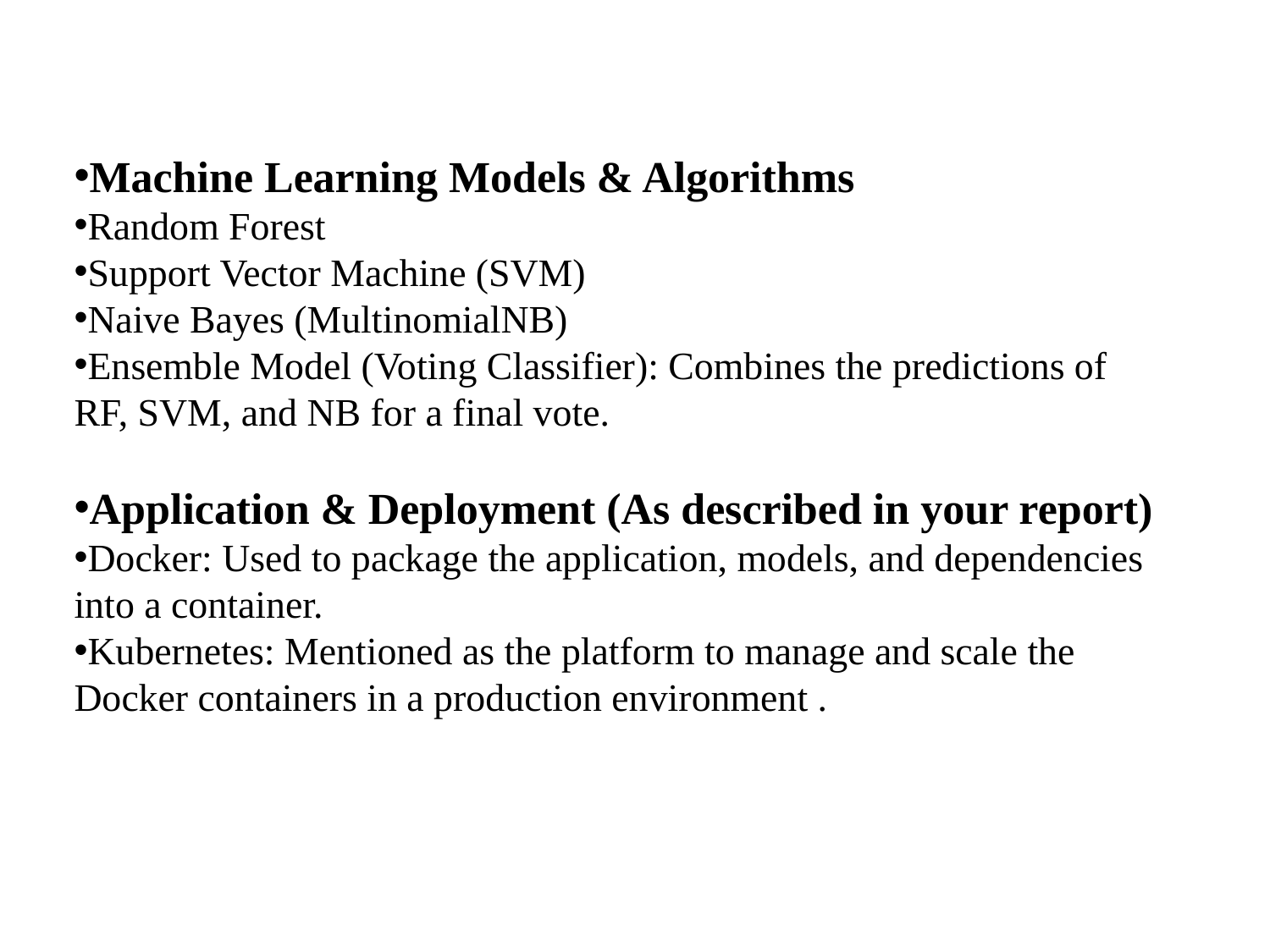

#
Machine Learning Models & Algorithms
Random Forest
Support Vector Machine (SVM)
Naive Bayes (MultinomialNB)
Ensemble Model (Voting Classifier): Combines the predictions of RF, SVM, and NB for a final vote.

Application & Deployment (As described in your report)
Docker: Used to package the application, models, and dependencies into a container.
Kubernetes: Mentioned as the platform to manage and scale the Docker containers in a production environment .